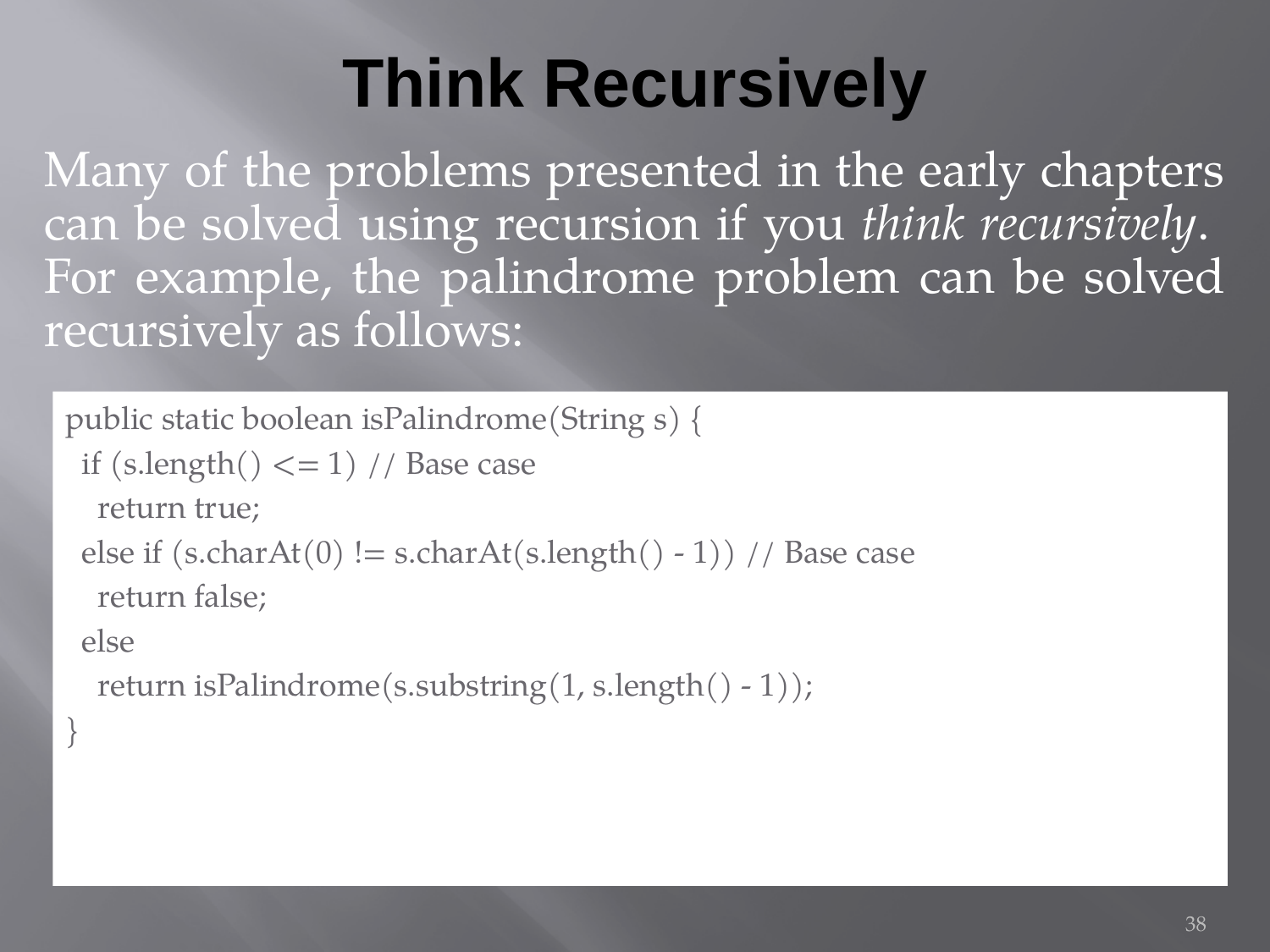

# Think Recursively
Many of the problems presented in the early chapters can be solved using recursion if you think recursively.  For example, the palindrome problem can be solved recursively as follows:
public static boolean isPalindrome(String s) {
  if (s.length() <= 1) // Base case
    return true;
  else if (s.charAt(0) != s.charAt(s.length() - 1)) // Base case
    return false;
  else
    return isPalindrome(s.substring(1, s.length() - 1));
}
38